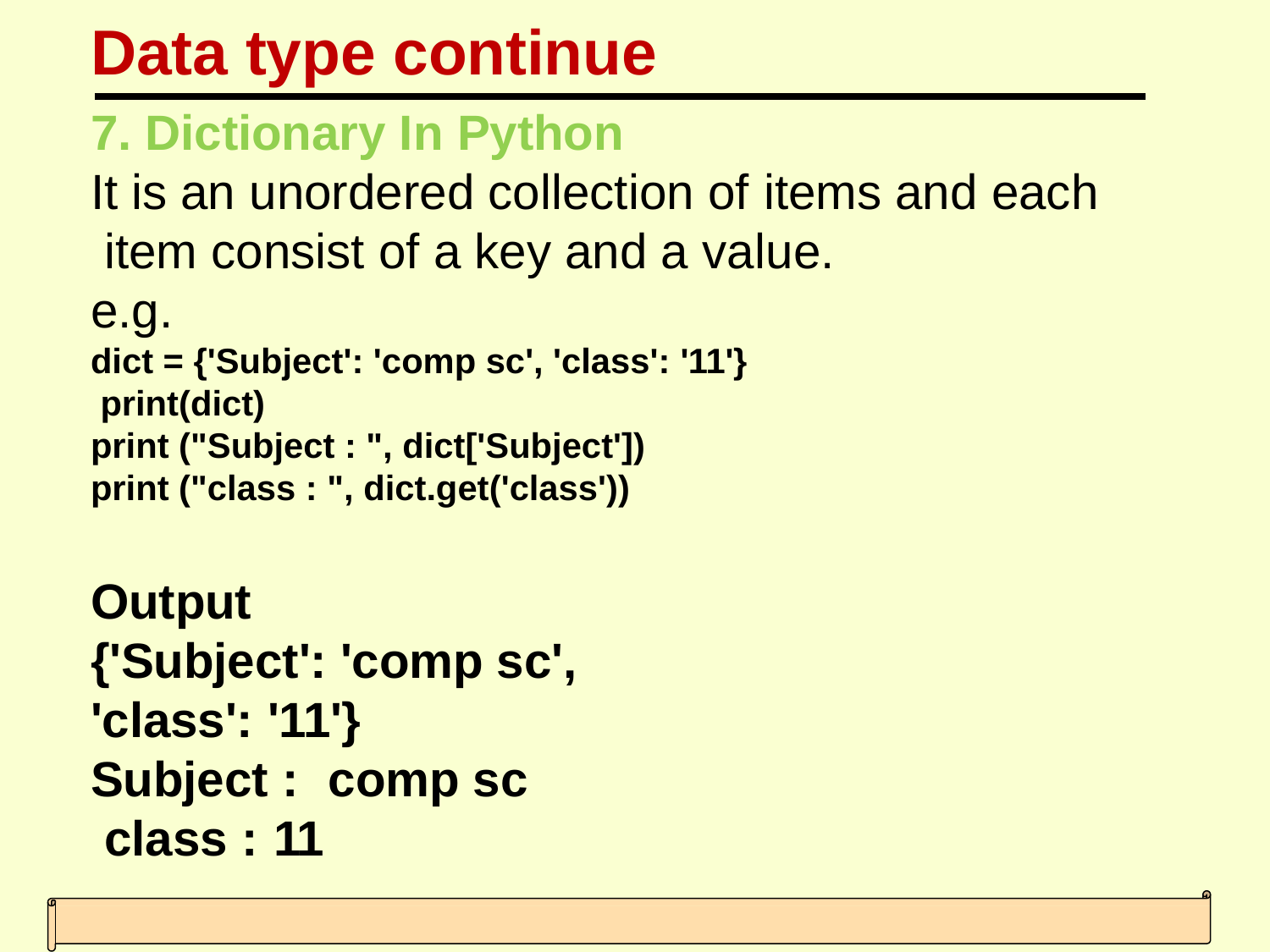

# Data type continue

7. Dictionary In Python
It is an unordered collection of items and each  item consist of a key and a value.
e.g.
dict = {'Subject': 'comp sc', 'class': '11'}  print(dict)
print ("Subject : ", dict['Subject'])
print ("class : ", dict.get('class'))

Output
{'Subject': 'comp sc', 'class': '11'}
Subject :	comp sc  class :	11